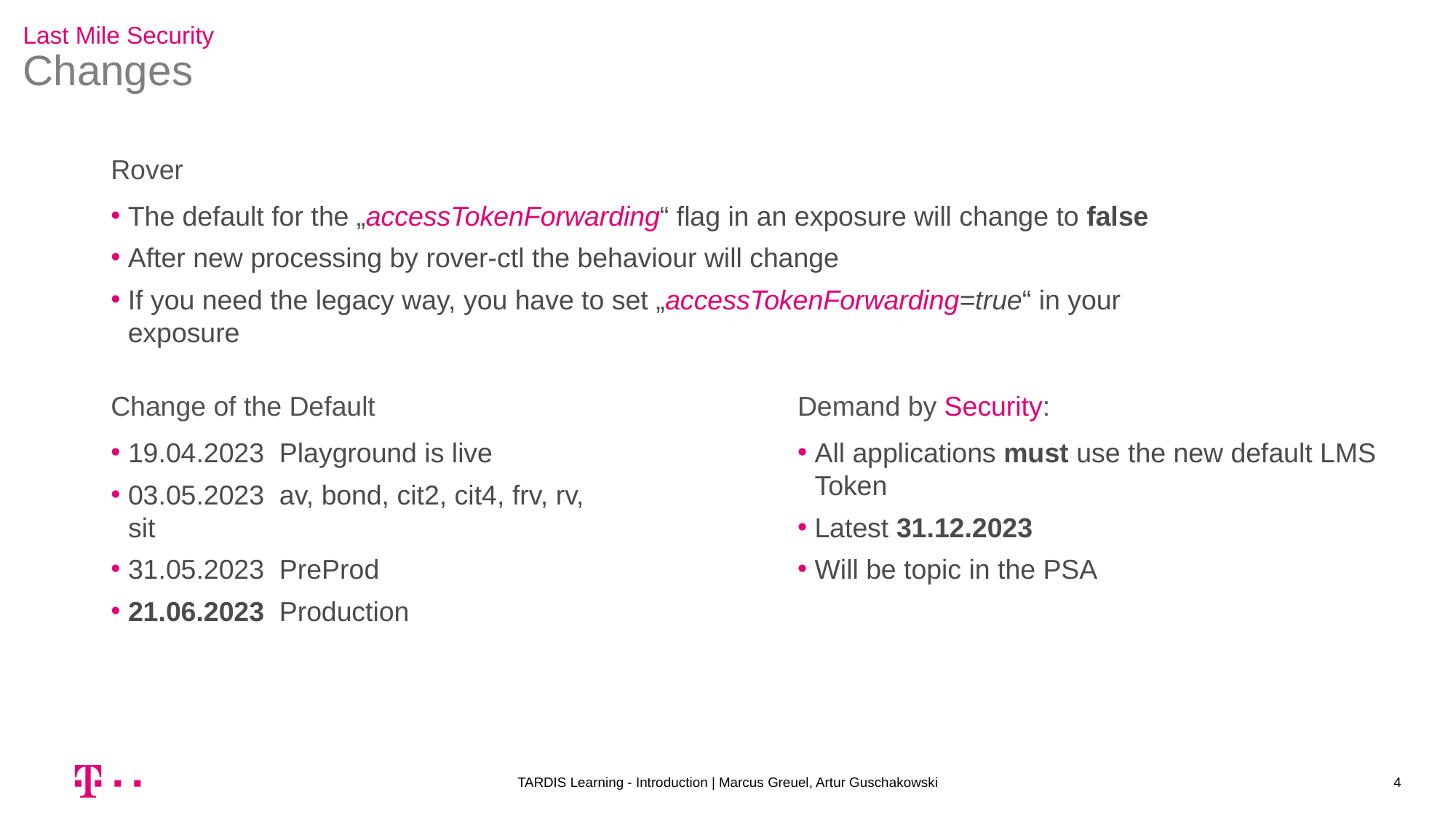

Last Mile Security
Changes
Rover
The default for the „accessTokenForwarding“ flag in an exposure will change to false
After new processing by rover-ctl the behaviour will change
If you need the legacy way, you have to set „accessTokenForwarding=true“ in your exposure
Change of the Default
19.04.2023  Playground is live
03.05.2023  av, bond, cit2, cit4, frv, rv, sit
31.05.2023  PreProd
21.06.2023  Production
Demand by Security:
All applications must use the new default LMS Token
Latest 31.12.2023
Will be topic in the PSA

TARDIS Learning - Introduction | Marcus Greuel, Artur Guschakowski
4